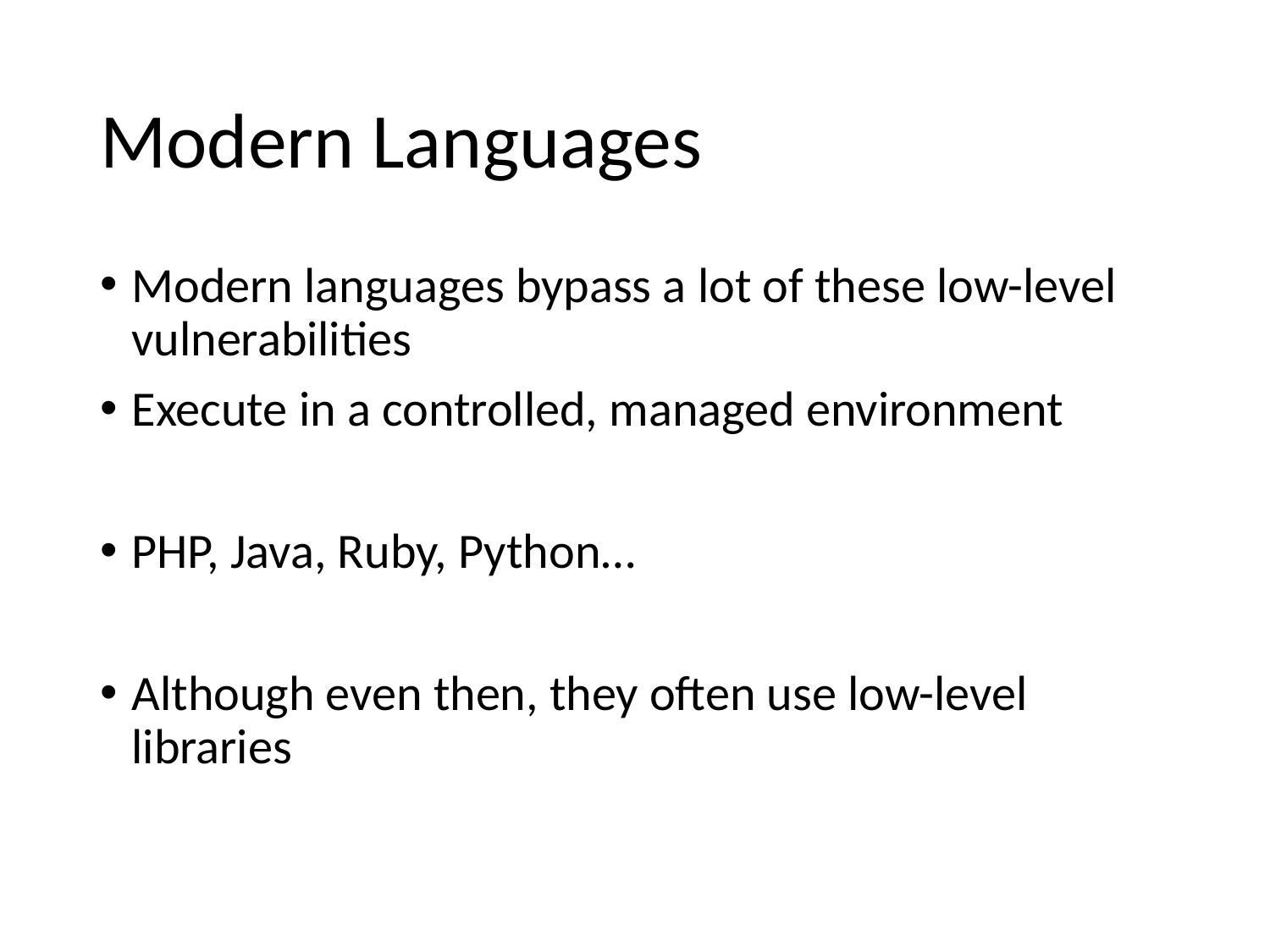

# Modern Languages
Modern languages bypass a lot of these low-level vulnerabilities
Execute in a controlled, managed environment

PHP, Java, Ruby, Python…

Although even then, they often use low-level libraries